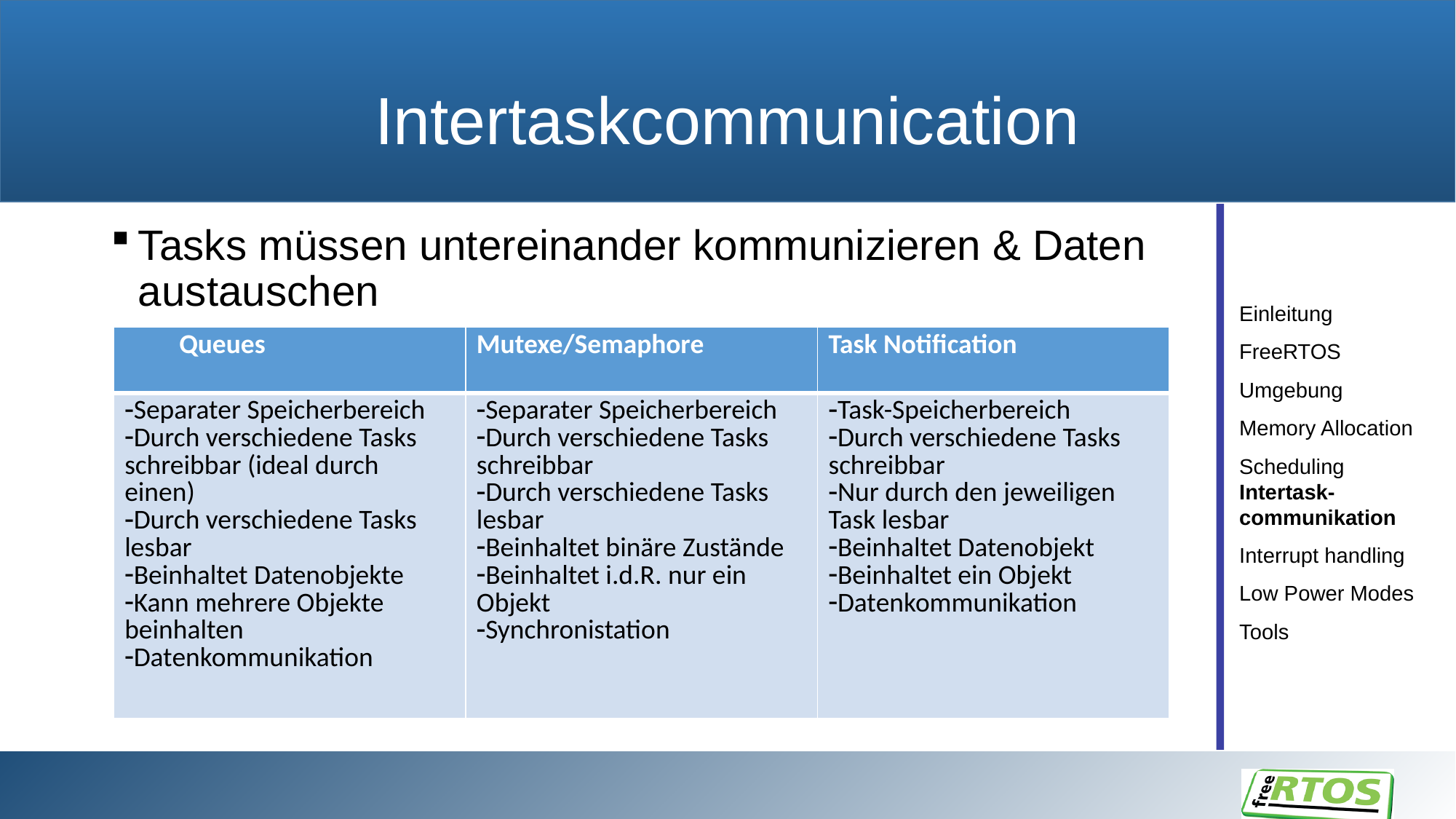

# Intertaskcommunication
Einleitung
FreeRTOS
Umgebung
Memory Allocation
Scheduling
Intertask-communikation
Interrupt handling
Low Power Modes Tools
Tasks müssen untereinander kommunizieren & Daten austauschen

| Queues | Mutexe/Semaphore | Task Notification |
| --- | --- | --- |
| Separater Speicherbereich Durch verschiedene Tasks schreibbar (ideal durch einen) Durch verschiedene Tasks lesbar Beinhaltet Datenobjekte Kann mehrere Objekte beinhalten Datenkommunikation | Separater Speicherbereich Durch verschiedene Tasks schreibbar Durch verschiedene Tasks lesbar Beinhaltet binäre Zustände Beinhaltet i.d.R. nur ein Objekt Synchronistation | Task-Speicherbereich Durch verschiedene Tasks schreibbar Nur durch den jeweiligen Task lesbar Beinhaltet Datenobjekt Beinhaltet ein Objekt Datenkommunikation |